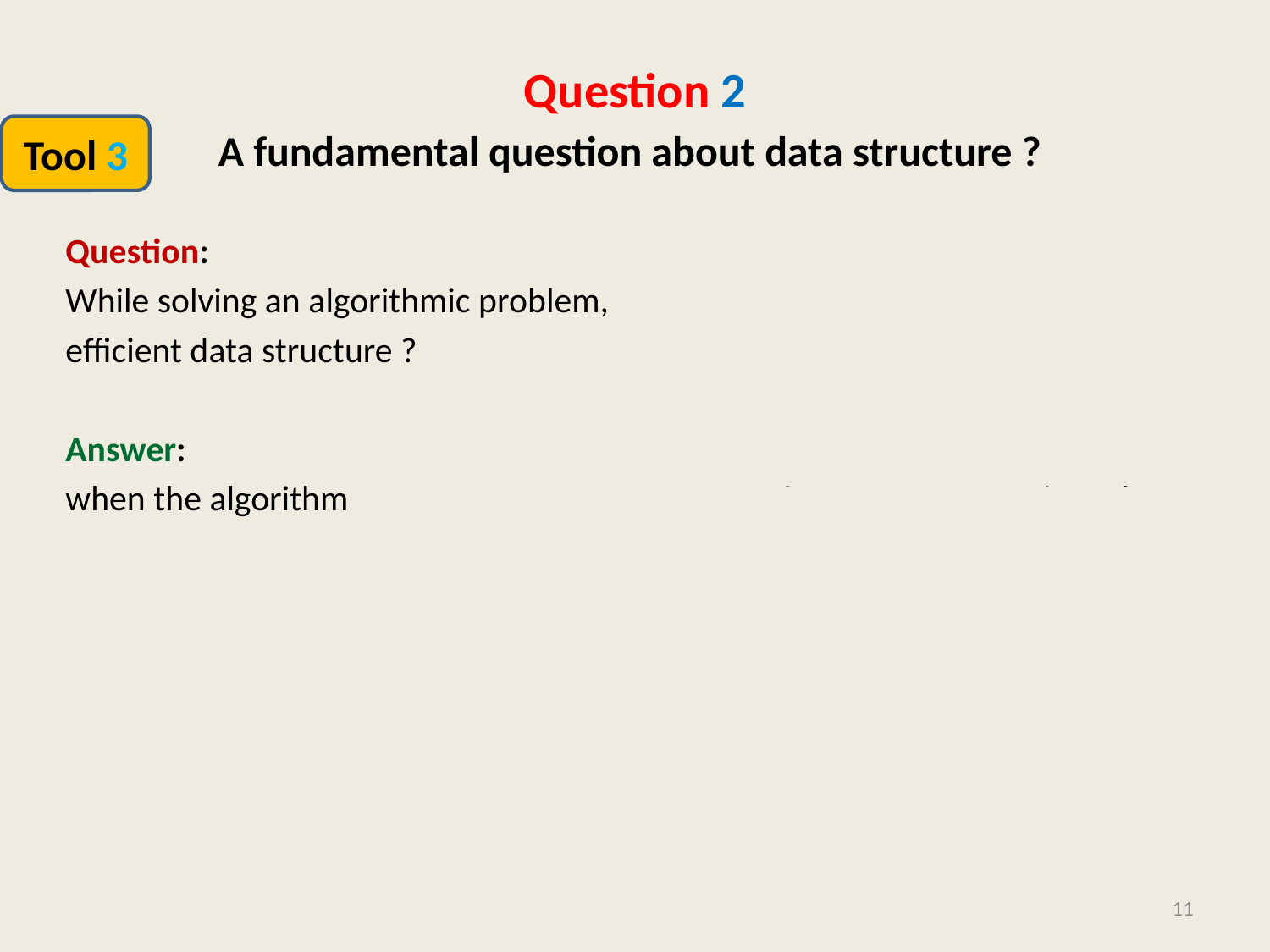

# Question 2
Tool 3
A fundamental question about data structure ?
Question:
While solving an algorithmic problem, when do we feel the need  of an
efficient data structure ?

Answer:
when the algorithm involves “many” operations of same type on a given data.

11